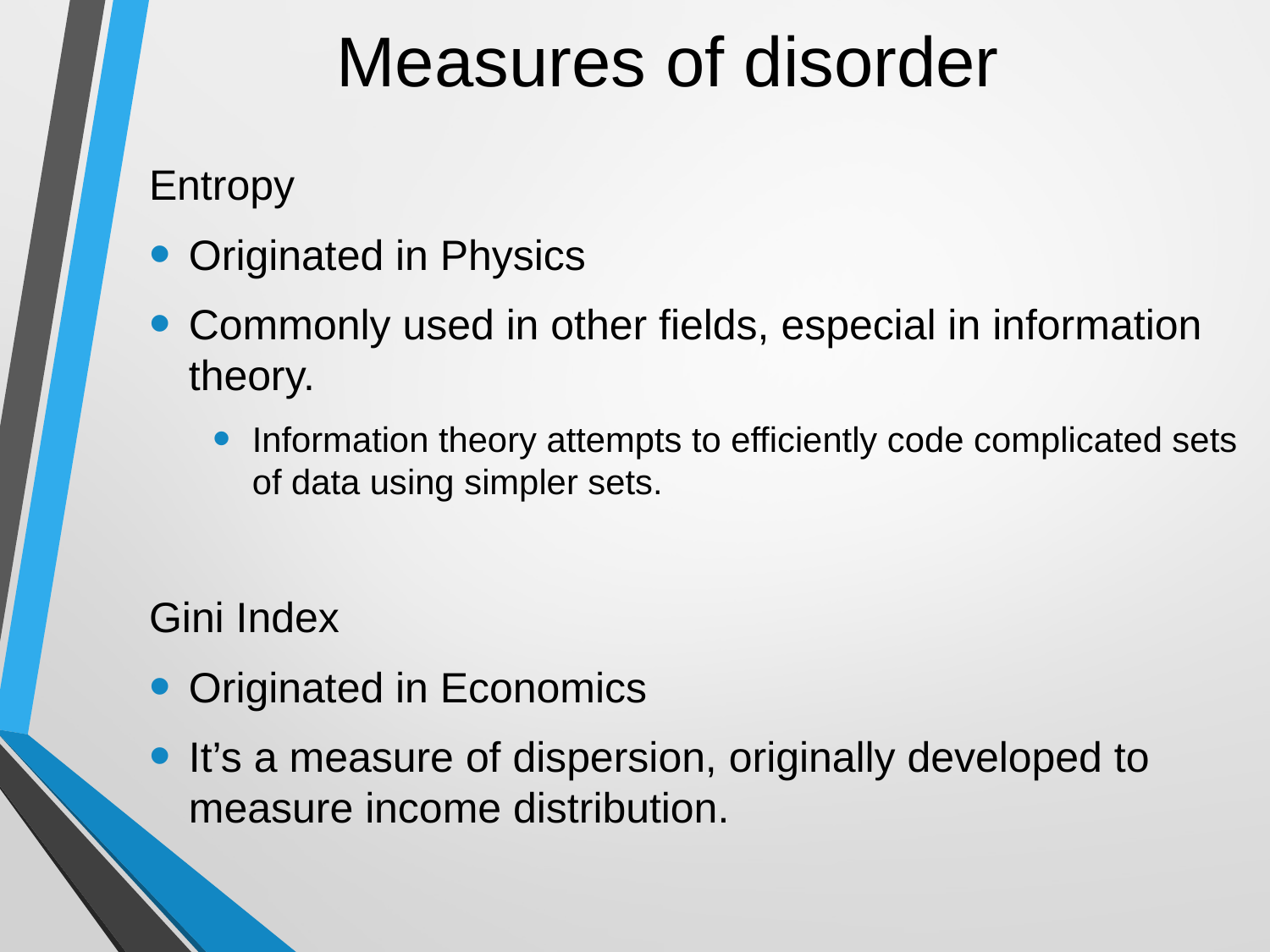

# Measures of disorder
Entropy
Originated in Physics
Commonly used in other fields, especial in information theory.
Information theory attempts to efficiently code complicated sets of data using simpler sets.

Gini Index
Originated in Economics
It’s a measure of dispersion, originally developed to measure income distribution.